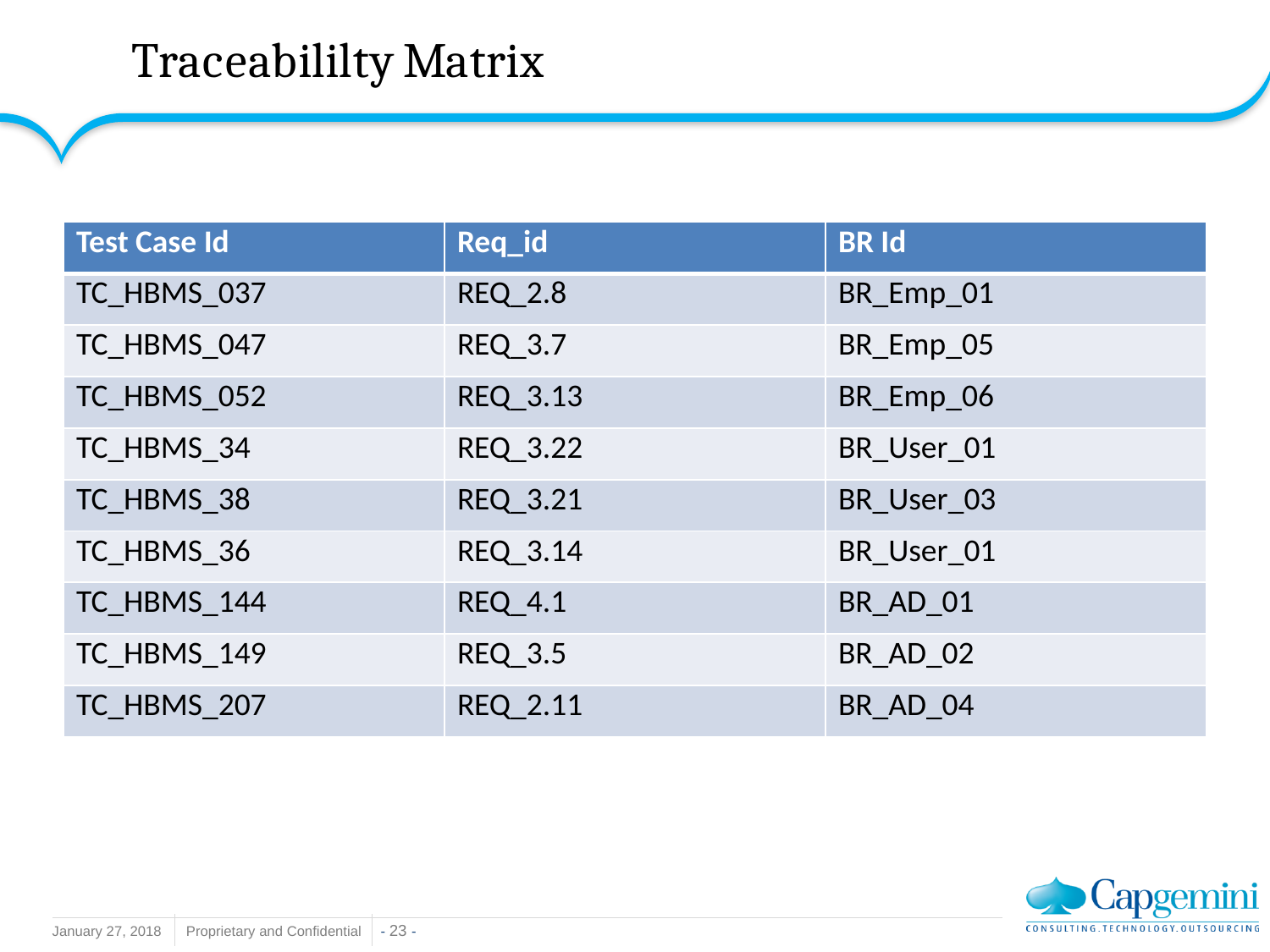

# Traceabililty Matrix
| Test Case Id | Req\_id | BR Id |
| --- | --- | --- |
| TC\_HBMS\_037 | REQ\_2.8 | BR\_Emp\_01 |
| TC\_HBMS\_047 | REQ\_3.7 | BR\_Emp\_05 |
| TC\_HBMS\_052 | REQ\_3.13 | BR\_Emp\_06 |
| TC\_HBMS\_34 | REQ\_3.22 | BR\_User\_01 |
| TC\_HBMS\_38 | REQ\_3.21 | BR\_User\_03 |
| TC\_HBMS\_36 | REQ\_3.14 | BR\_User\_01 |
| TC\_HBMS\_144 | REQ\_4.1 | BR\_AD\_01 |
| TC\_HBMS\_149 | REQ\_3.5 | BR\_AD\_02 |
| TC\_HBMS\_207 | REQ\_2.11 | BR\_AD\_04 |